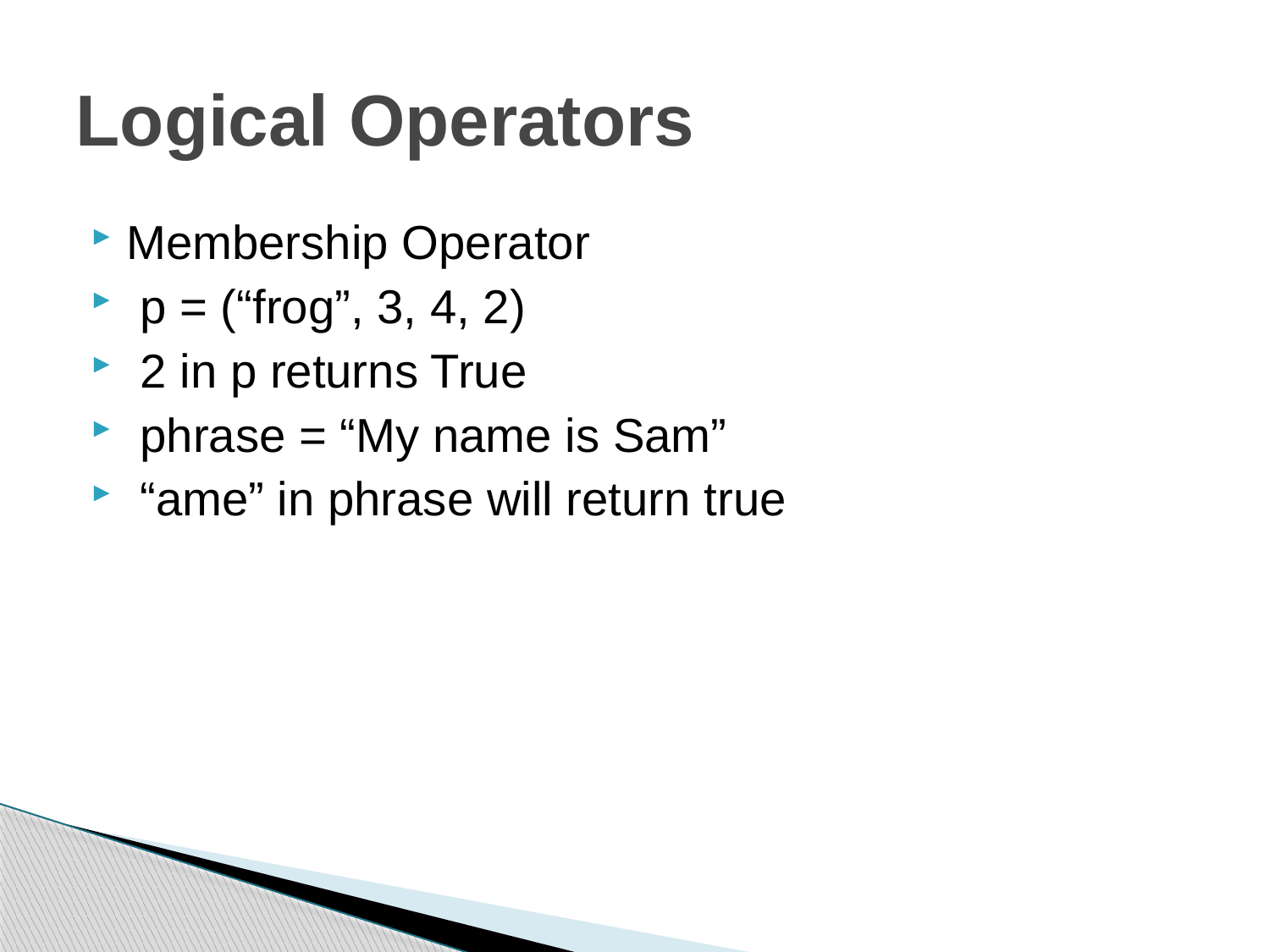

# Logical Operators
Membership Operator
 p = (“frog”, 3, 4, 2)
 2 in p returns True
 phrase = “My name is Sam”
 “ame” in phrase will return true